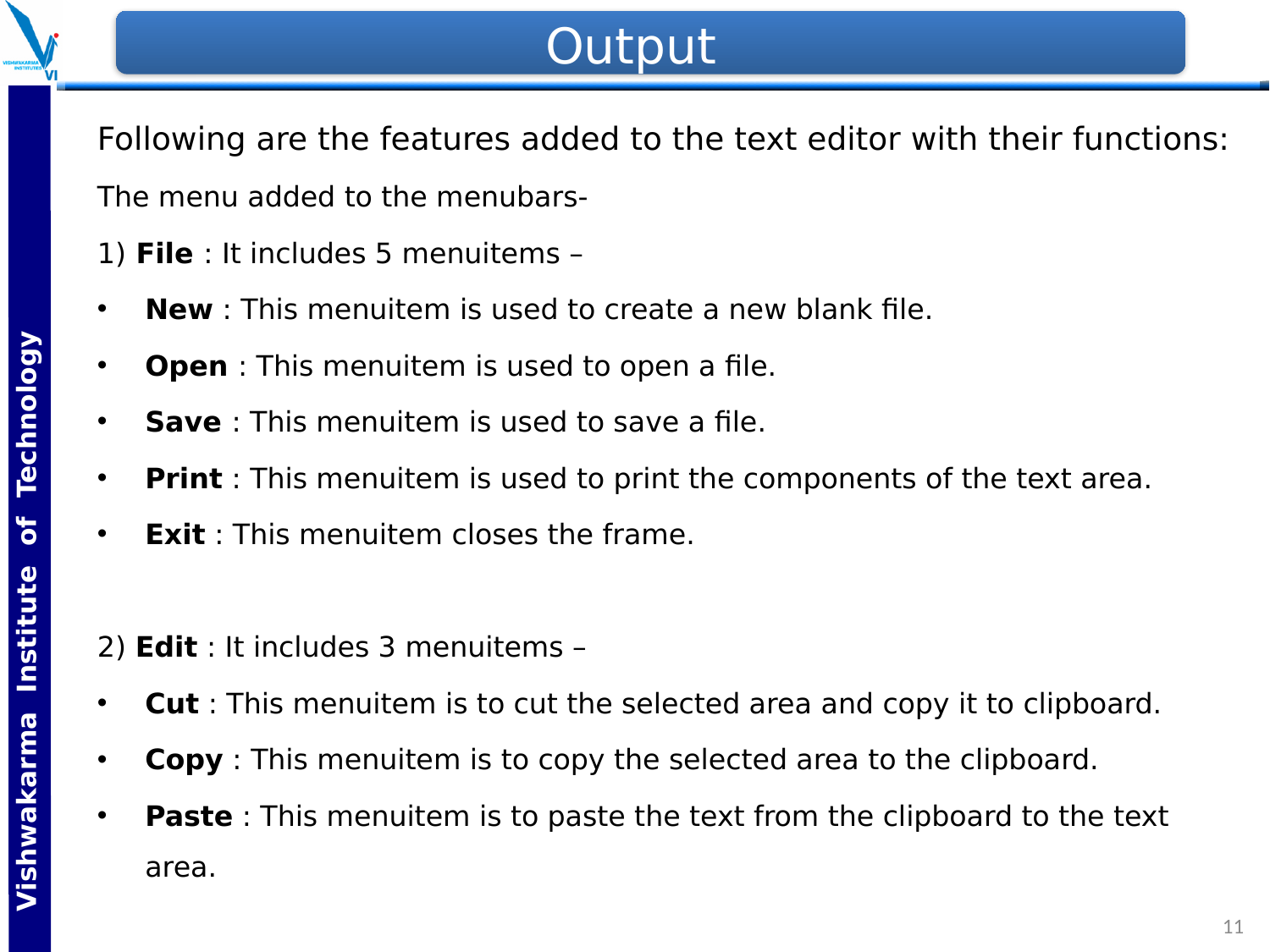

# Output
Following are the features added to the text editor with their functions:
The menu added to the menubars-
1) File : It includes 5 menuitems –
New : This menuitem is used to create a new blank file.
Open : This menuitem is used to open a file.
Save : This menuitem is used to save a file.
Print : This menuitem is used to print the components of the text area.
Exit : This menuitem closes the frame.

2) Edit : It includes 3 menuitems –
Cut : This menuitem is to cut the selected area and copy it to clipboard.
Copy : This menuitem is to copy the selected area to the clipboard.
Paste : This menuitem is to paste the text from the clipboard to the text area.

11